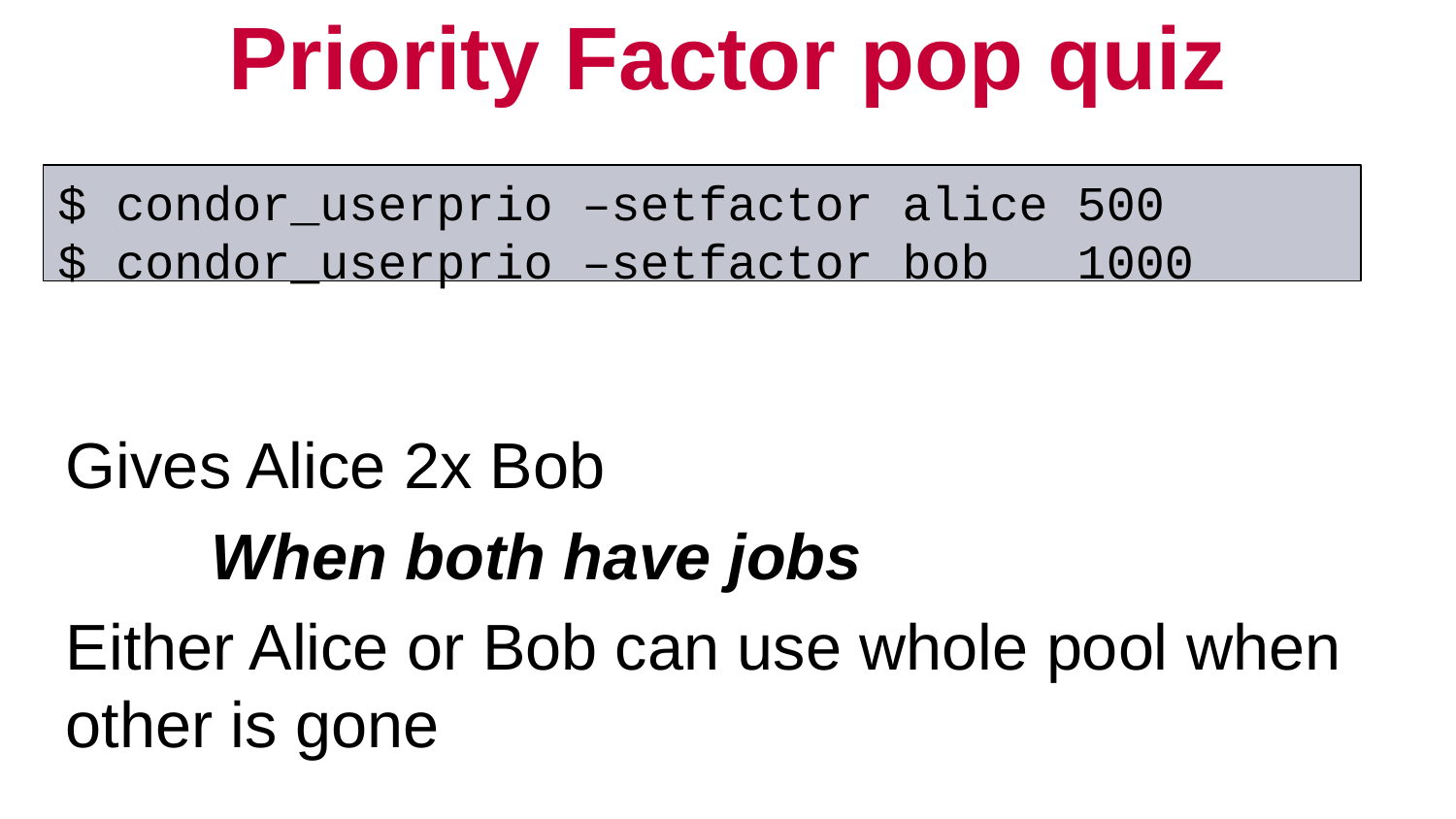

# Priority Factor pop quiz
$ condor_userprio –setfactor alice 500
$ condor_userprio –setfactor bob   1000
Gives Alice 2x Bob
	When both have jobs
Either Alice or Bob can use whole pool when other is gone